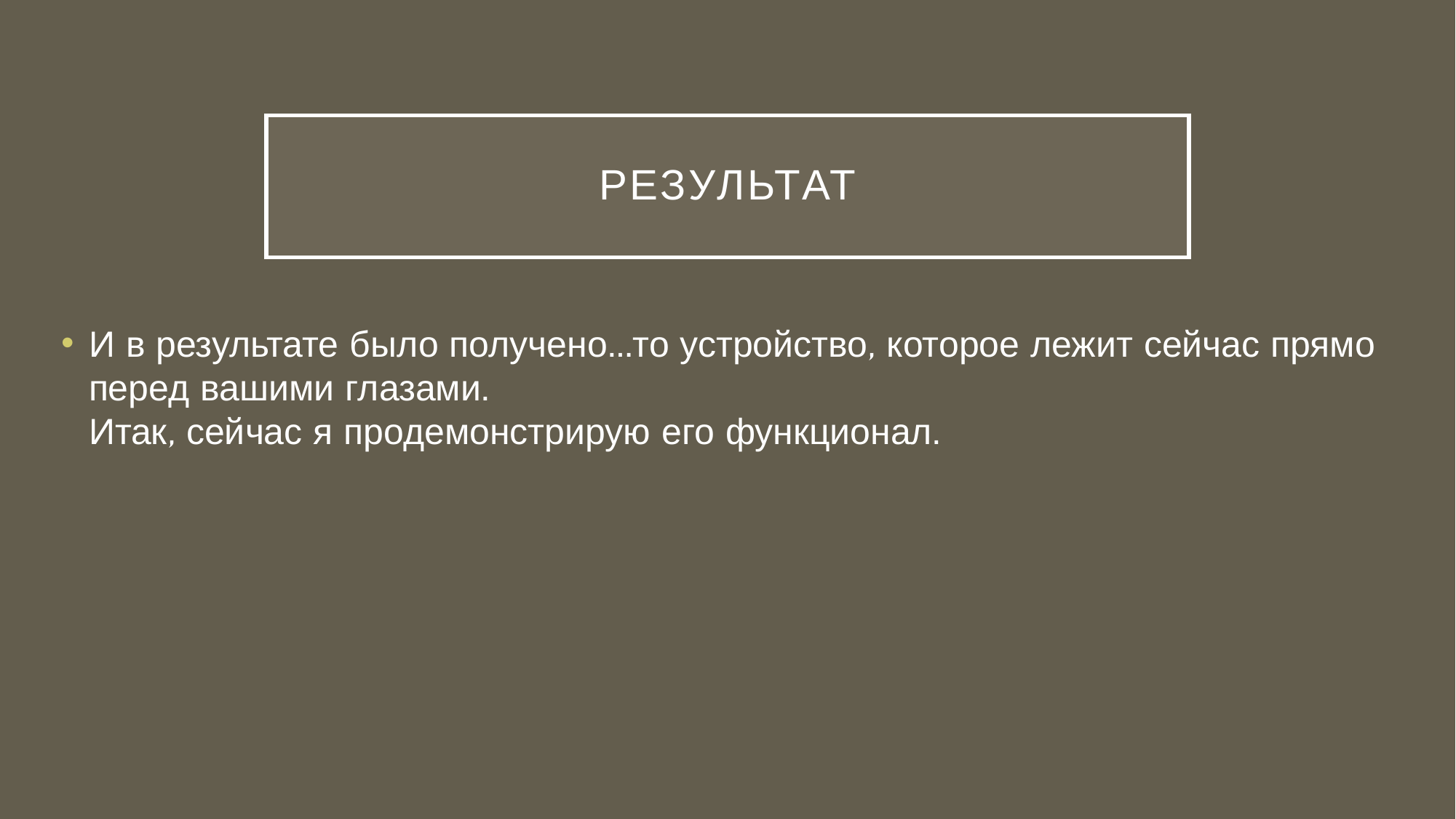

# результат
И в результате было получено…то устройство, которое лежит сейчас прямо перед вашими глазами.
Итак, сейчас я продемонстрирую его функционал.